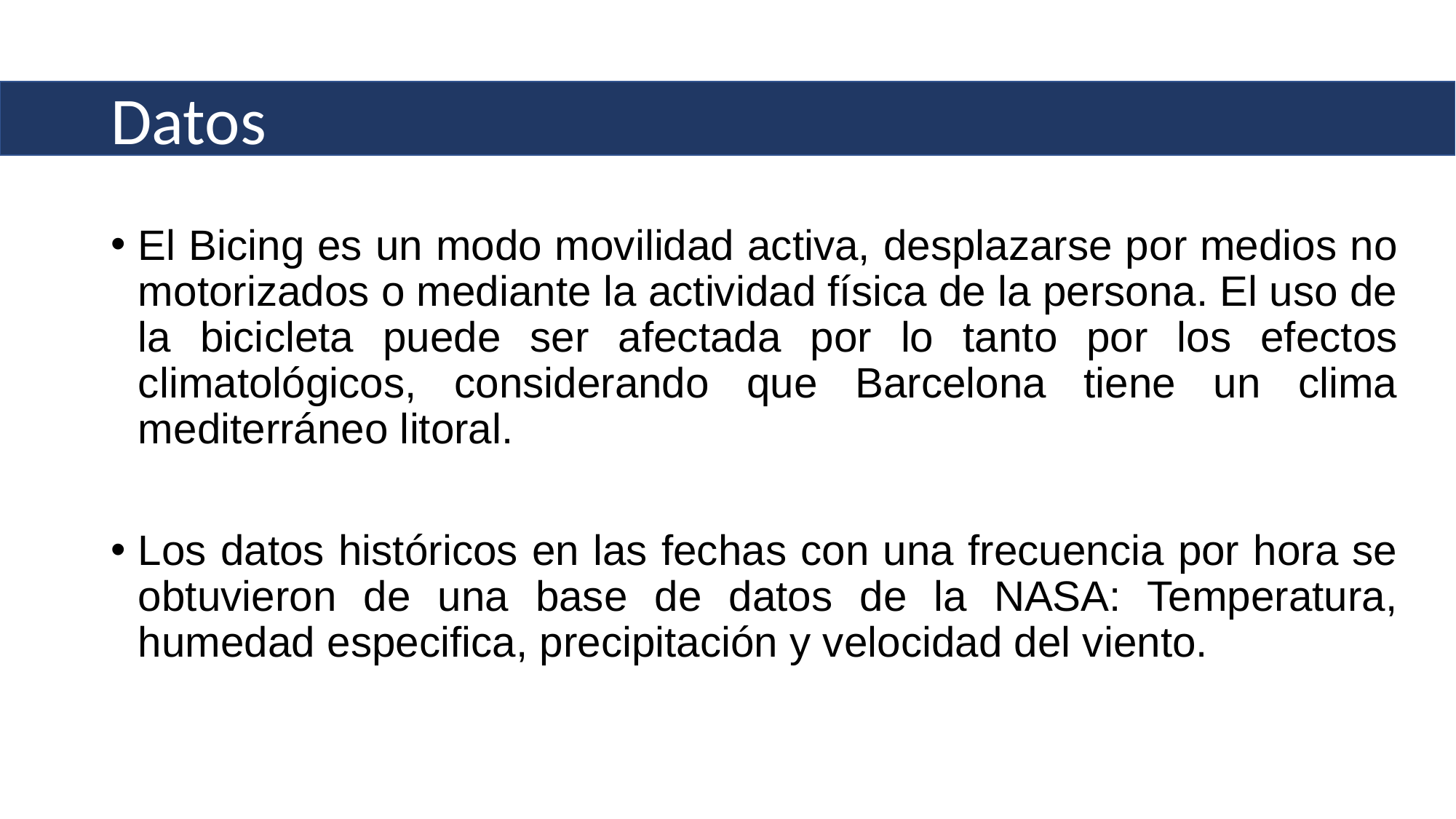

# Datos

El Bicing es un modo movilidad activa, desplazarse por medios no motorizados o mediante la actividad física de la persona. El uso de la bicicleta puede ser afectada por lo tanto por los efectos climatológicos, considerando que Barcelona tiene un clima mediterráneo litoral.

Los datos históricos en las fechas con una frecuencia por hora se obtuvieron de una base de datos de la NASA: Temperatura, humedad especifica, precipitación y velocidad del viento.